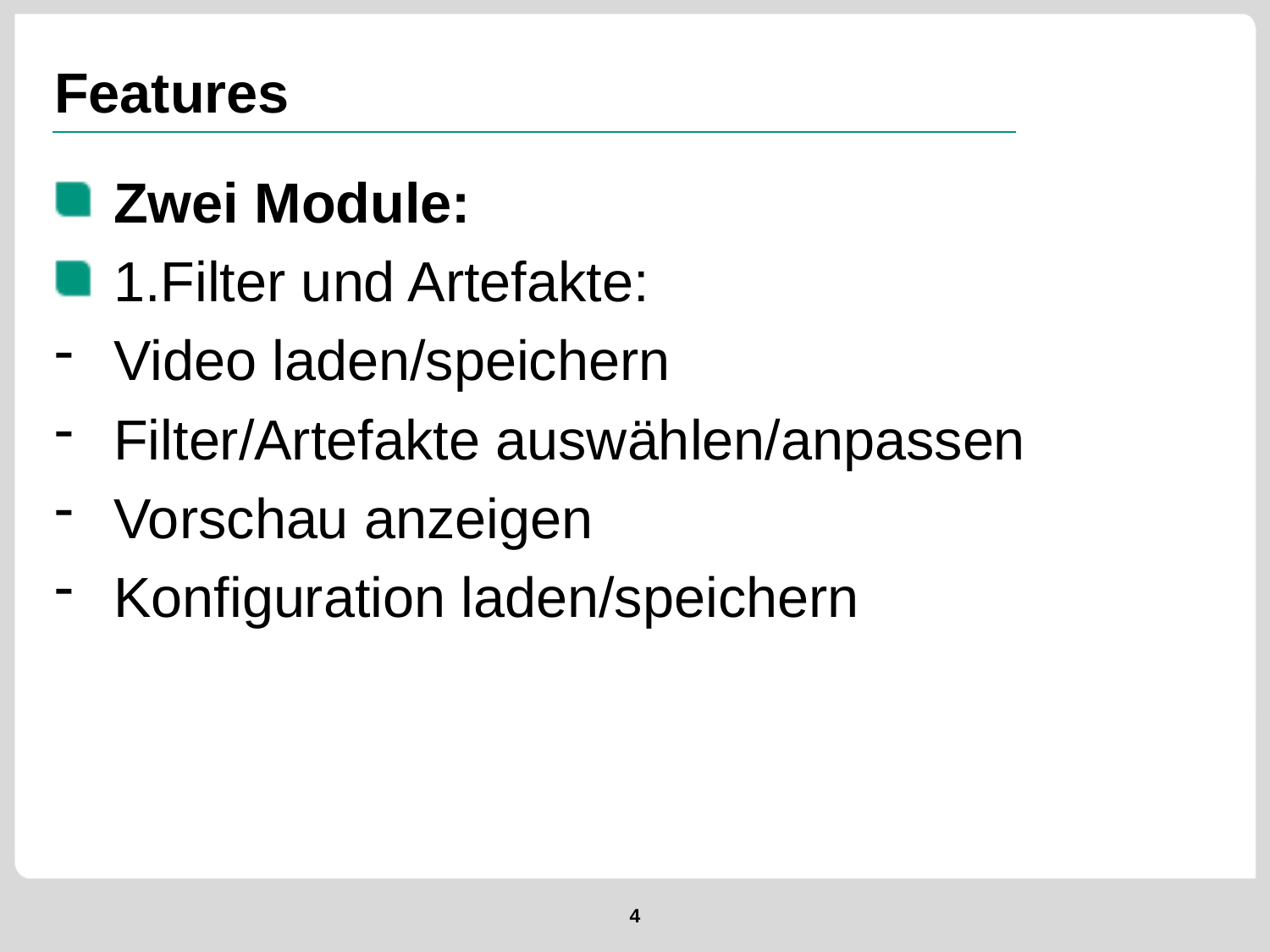

# Features
 Zwei Module:
 1.Filter und Artefakte:
 Video laden/speichern
 Filter/Artefakte auswählen/anpassen
 Vorschau anzeigen
 Konfiguration laden/speichern